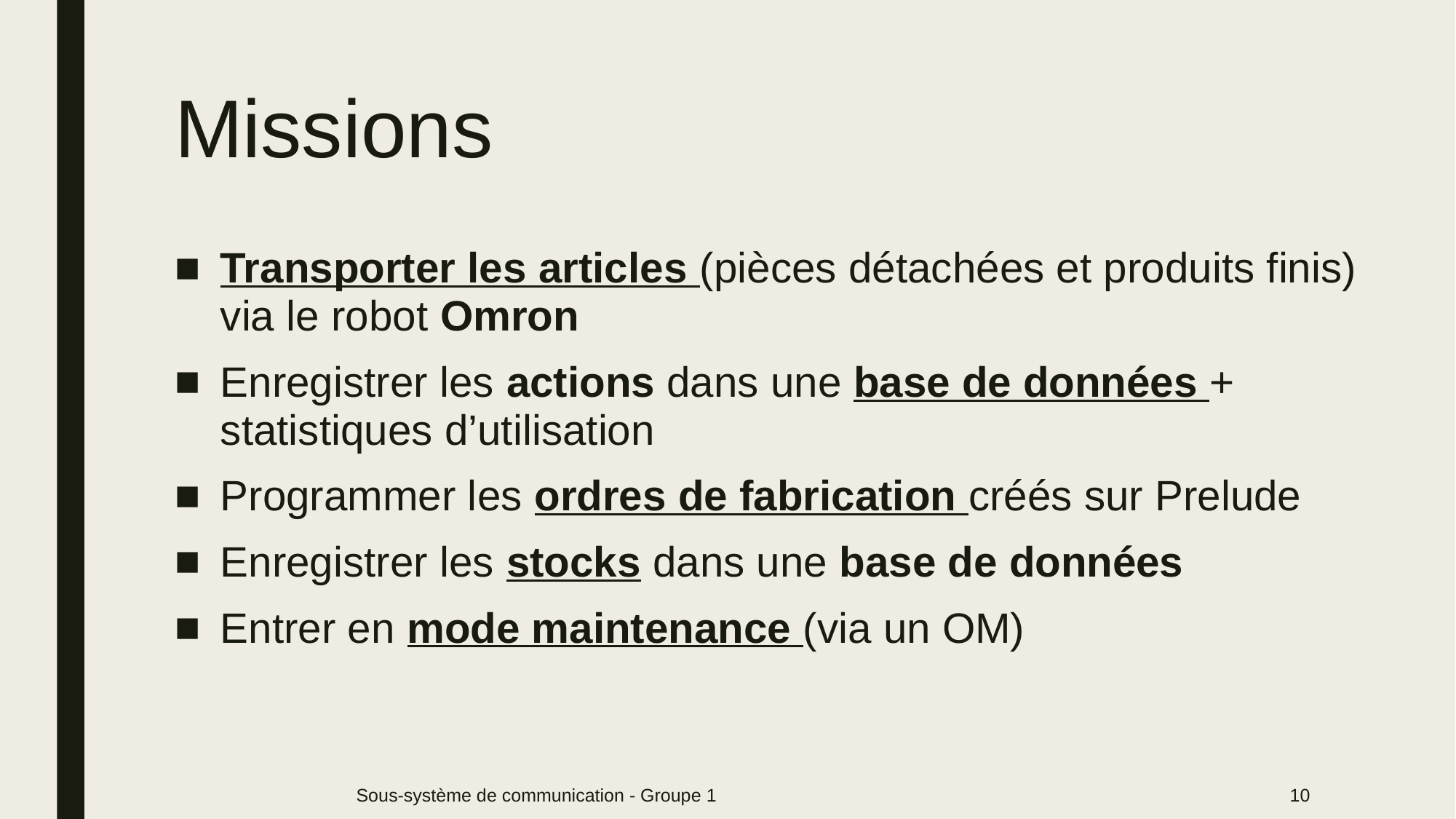

# Missions
Transporter les articles (pièces détachées et produits finis) via le robot Omron
Enregistrer les actions dans une base de données + statistiques d’utilisation
Programmer les ordres de fabrication créés sur Prelude
Enregistrer les stocks dans une base de données
Entrer en mode maintenance (via un OM)
Sous-système de communication - Groupe 1
10